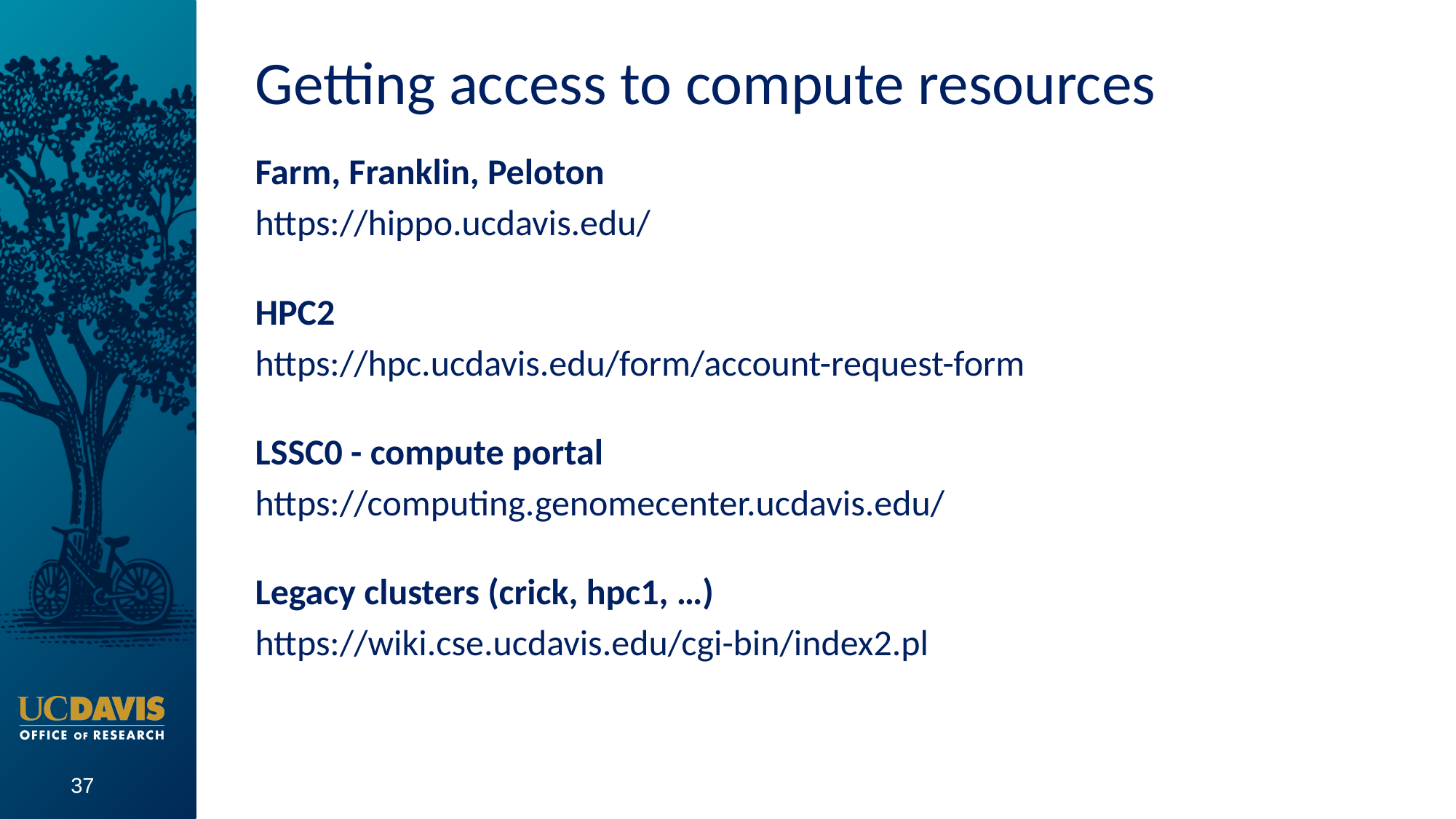

# Getting access to compute resources
Farm, Franklin, Peloton
https://hippo.ucdavis.edu/
HPC2
https://hpc.ucdavis.edu/form/account-request-form
LSSC0 - compute portal
https://computing.genomecenter.ucdavis.edu/
Legacy clusters (crick, hpc1, …)
https://wiki.cse.ucdavis.edu/cgi-bin/index2.pl